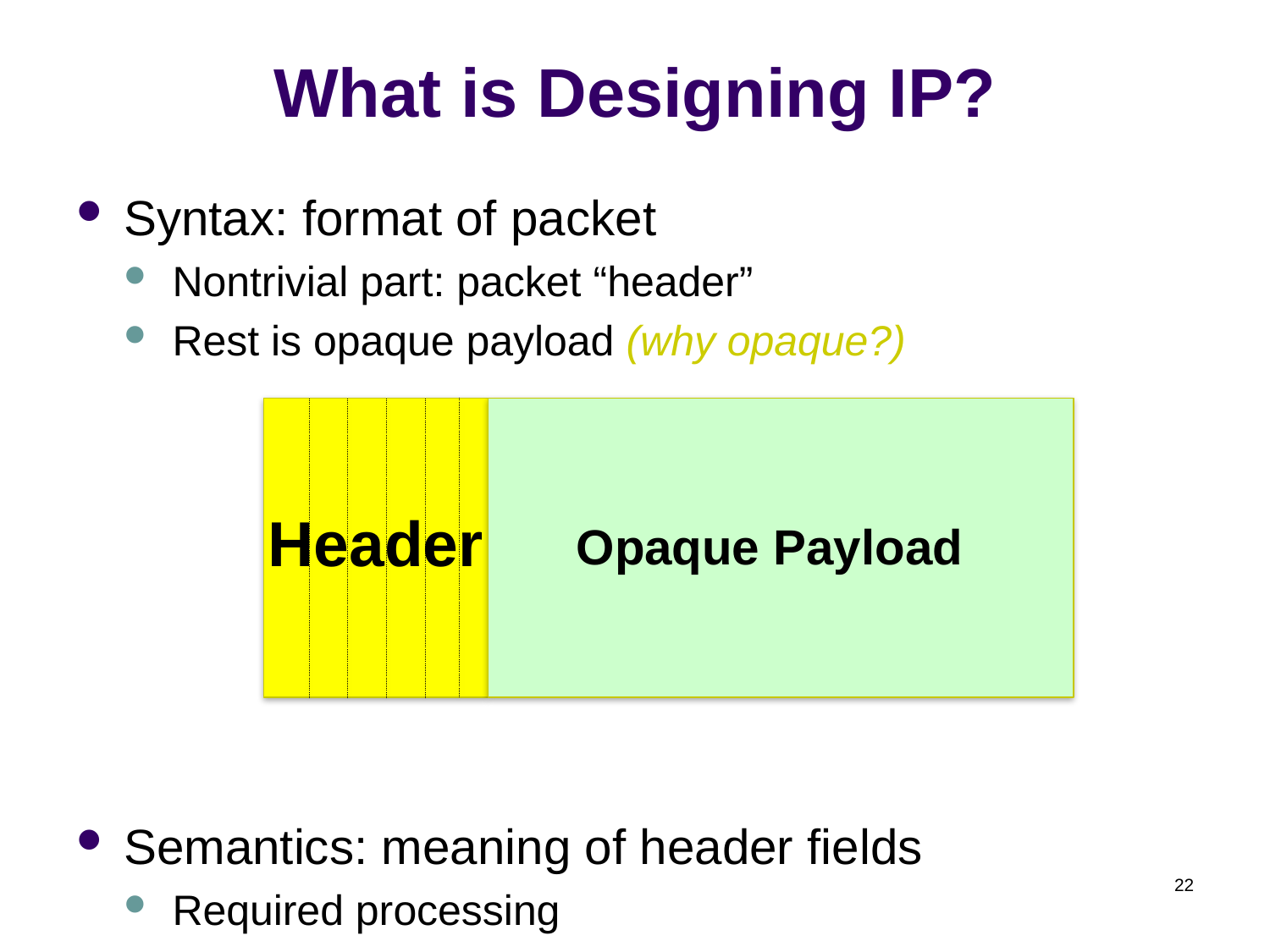

# What is Designing IP?
Syntax: format of packet
Nontrivial part: packet “header”
Rest is opaque payload (why opaque?)

Semantics: meaning of header fields
Required processing

Header
Opaque Payload
22